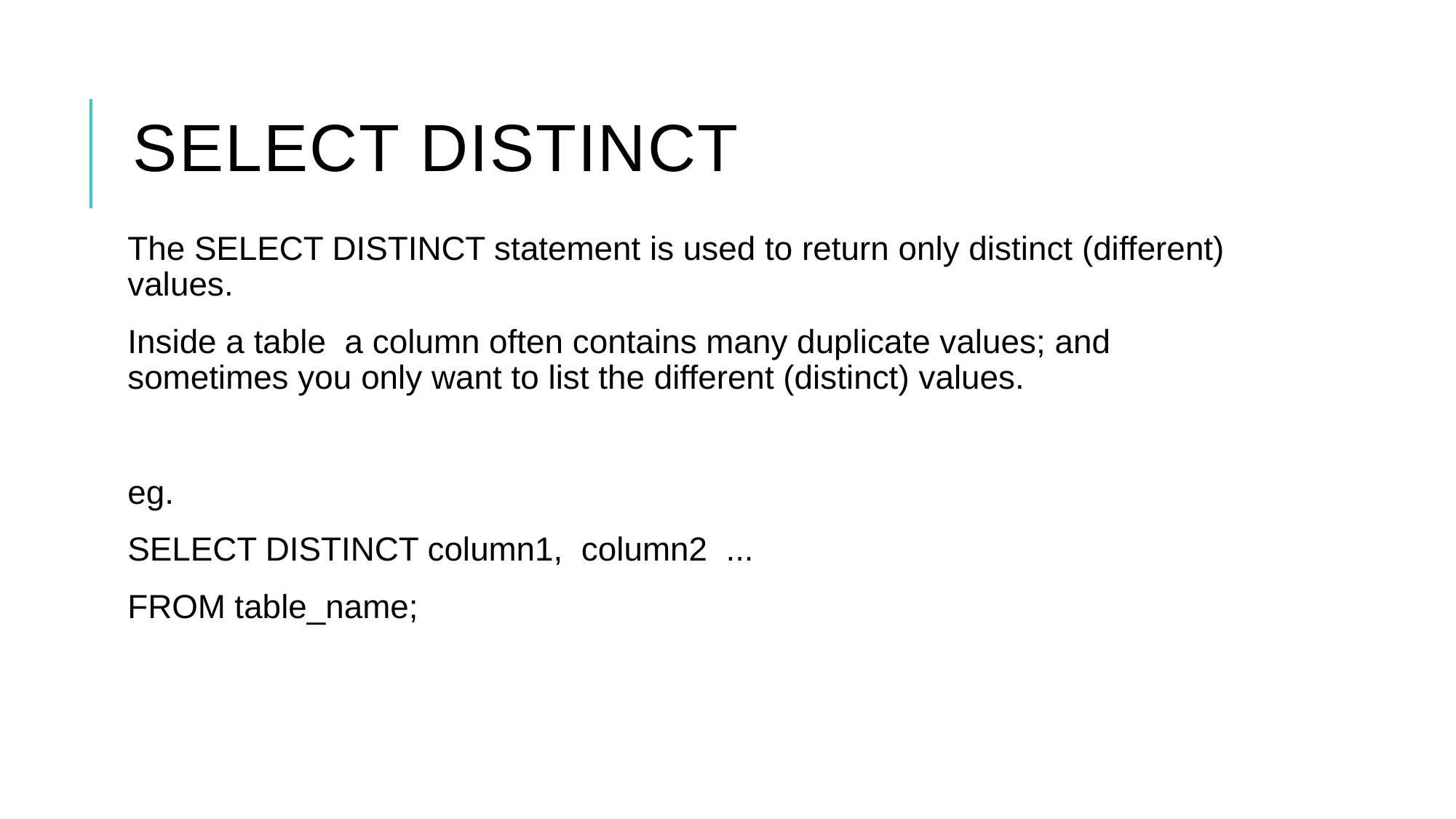

# select distinct
The SELECT DISTINCT statement is used to return only distinct (different) values.
Inside a table  a column often contains many duplicate values; and sometimes you only want to list the different (distinct) values.

eg.
SELECT DISTINCT column1,  column2  ...
FROM table_name;